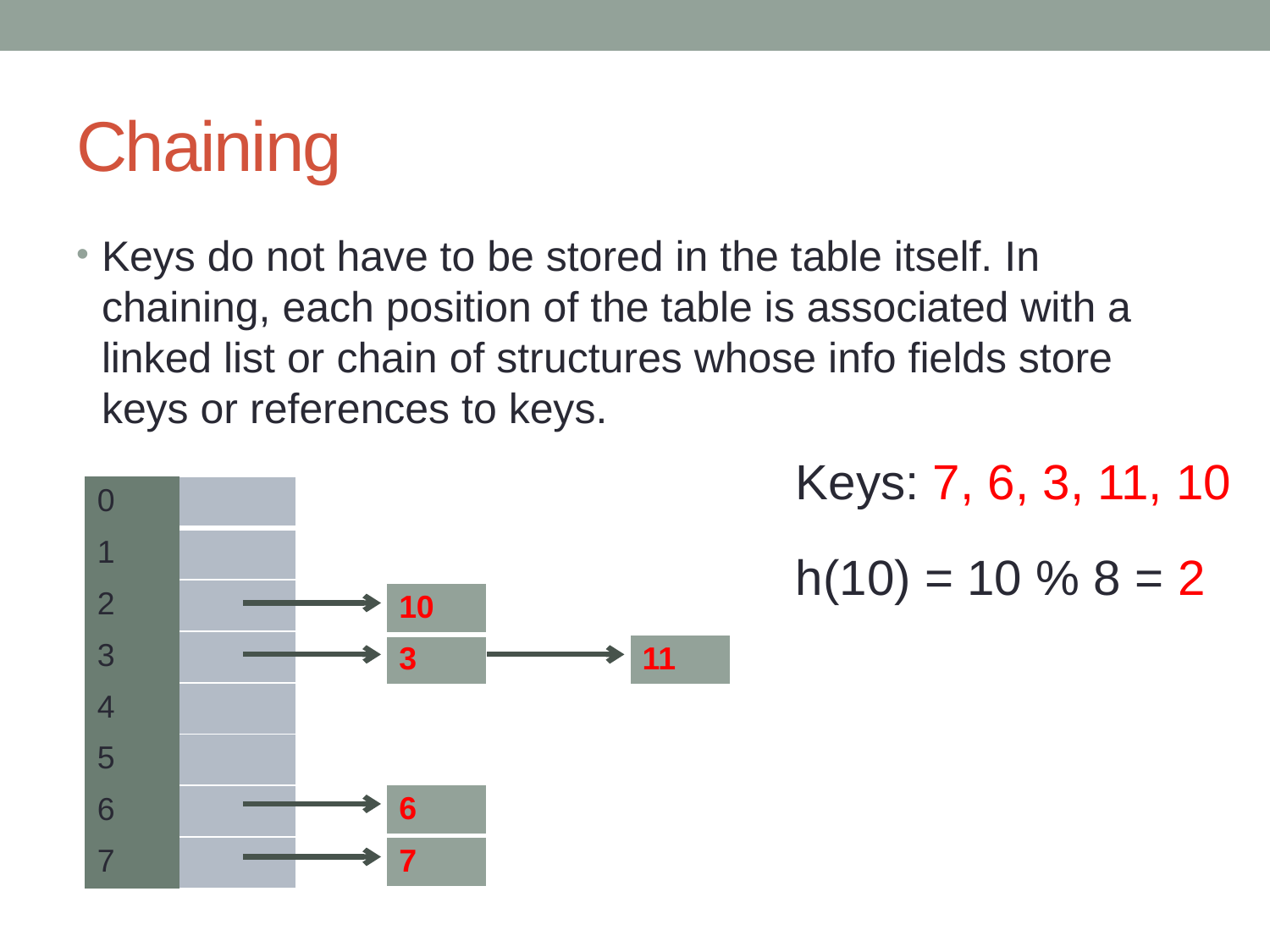

# Chaining
Keys do not have to be stored in the table itself. In chaining, each position of the table is associated with a linked list or chain of structures whose info fields store keys or references to keys.

Keys: 7, 6, 3, 11, 10
| 0 |  |
| --- | --- |
| 1 |  |
| 2 |  |
| 3 |  |
| 4 |  |
| 5 |  |
| 6 |  |
| 7 |  |
h(10) = 10 % 8 = 2
| 10 |
| --- |
| 3 |
| --- |
| 11 |
| --- |
| 6 |
| --- |
| 7 |
| --- |